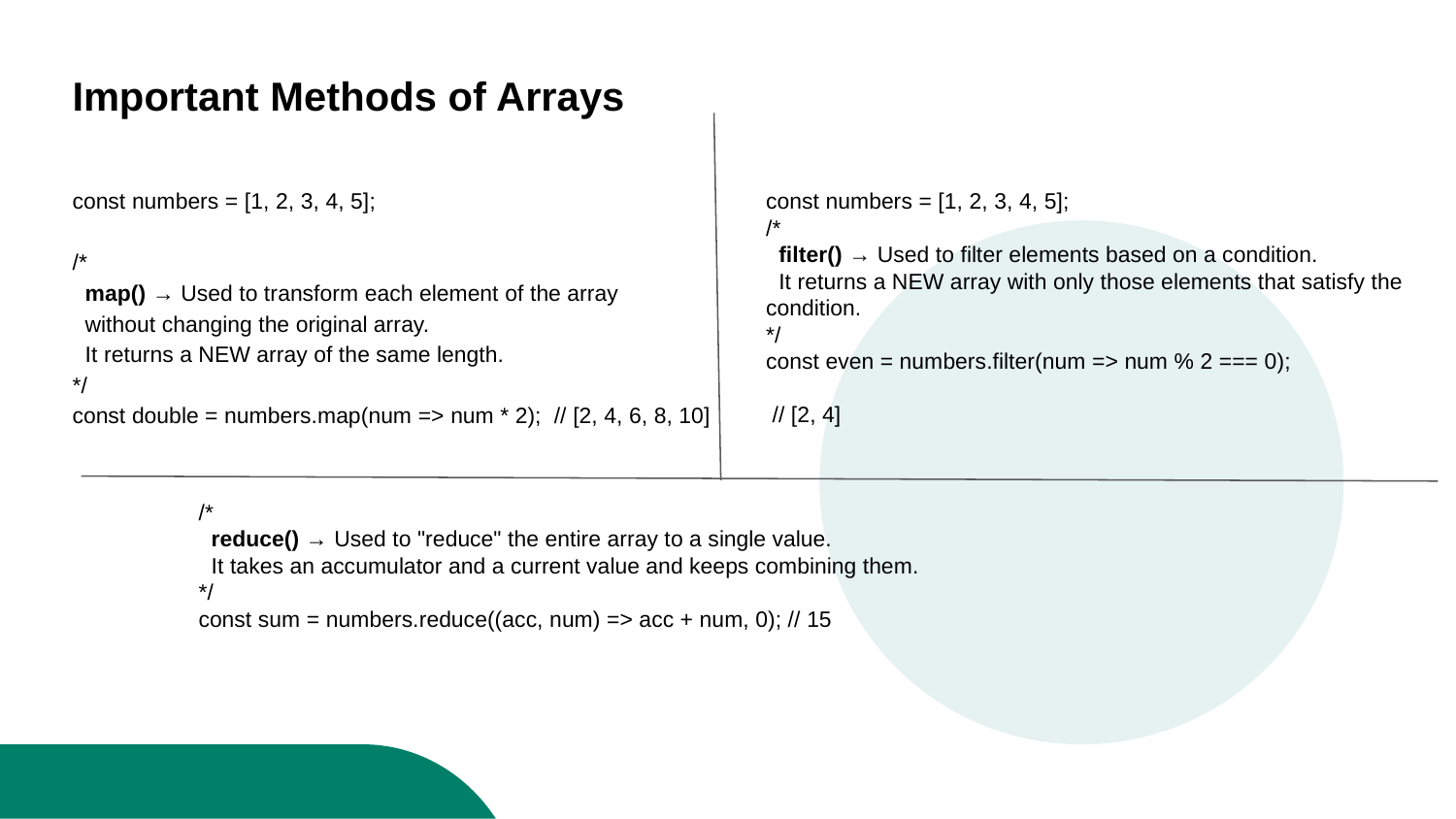

# Important Methods of Arrays
const numbers = [1, 2, 3, 4, 5];

/*
  map() → Used to transform each element of the array
  without changing the original array.
  It returns a NEW array of the same length.
*/
const double = numbers.map(num => num * 2);  // [2, 4, 6, 8, 10]

const numbers = [1, 2, 3, 4, 5];
/*
  filter() → Used to filter elements based on a condition.
  It returns a NEW array with only those elements that satisfy the condition.
*/
const even = numbers.filter(num => num % 2 === 0);

 // [2, 4]
/*
  reduce() → Used to "reduce" the entire array to a single value.
  It takes an accumulator and a current value and keeps combining them.
*/
const sum = numbers.reduce((acc, num) => acc + num, 0); // 15